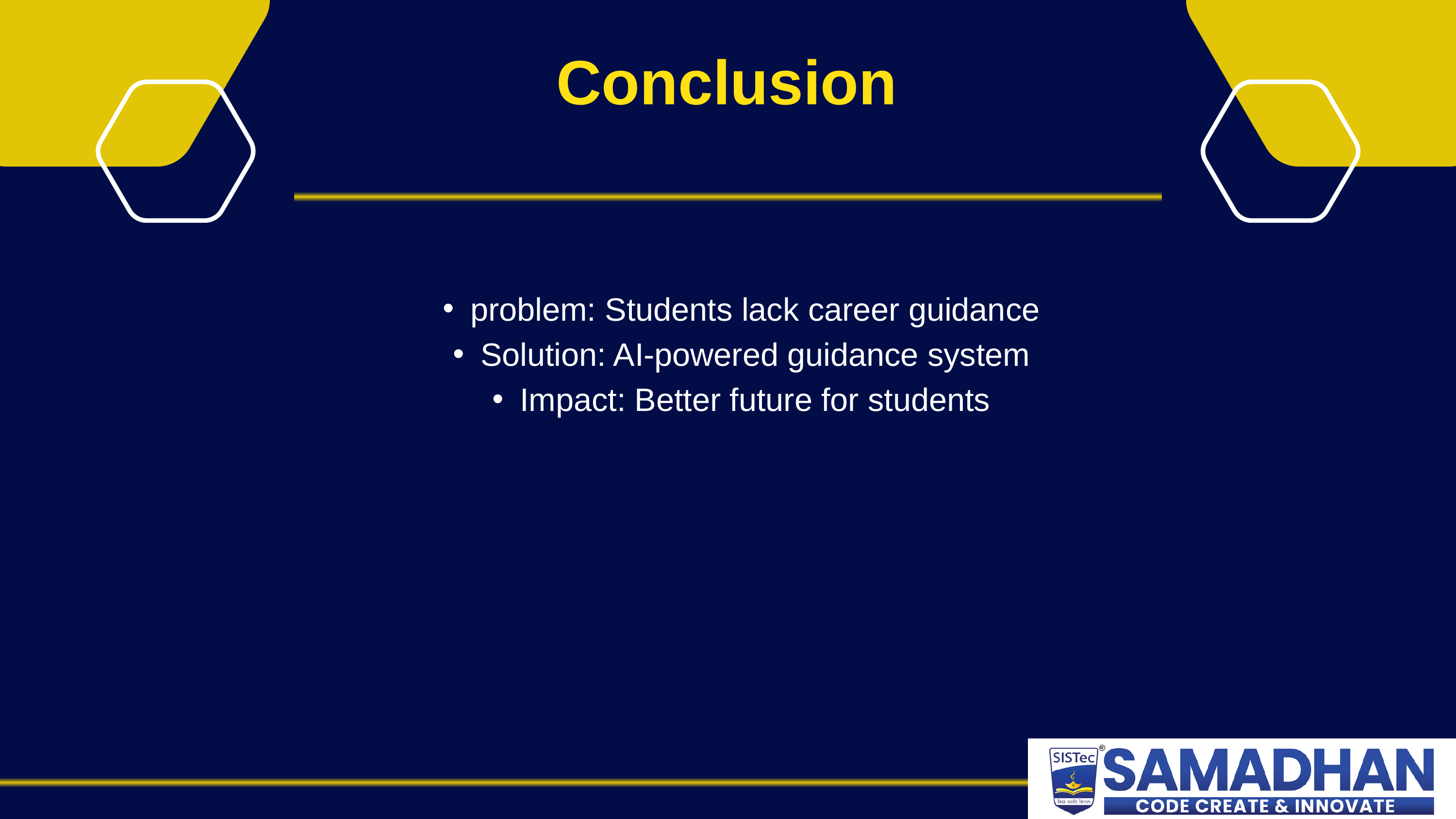

Conclusion

problem: Students lack career guidance
Solution: AI-powered guidance system
Impact: Better future for students